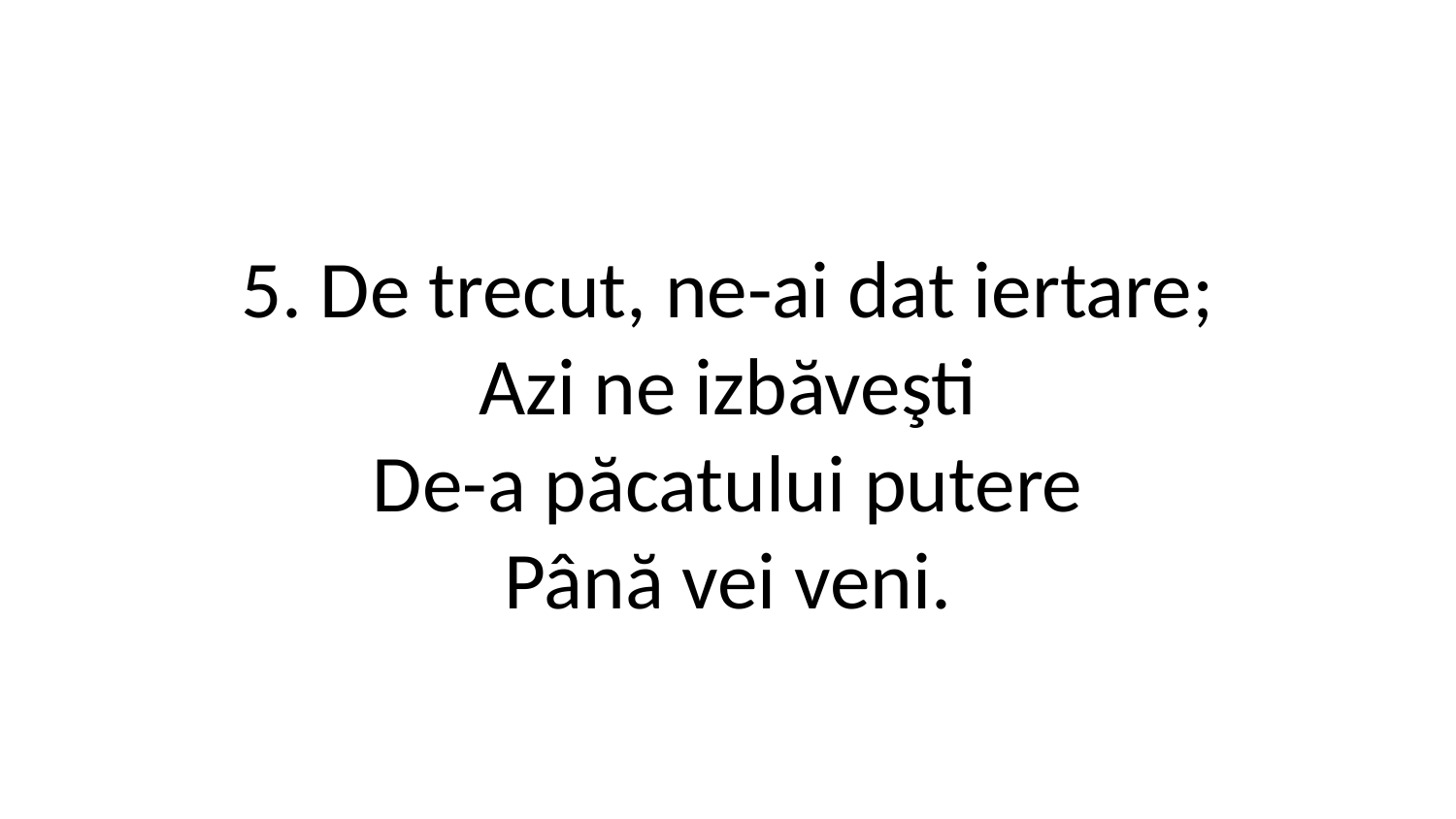

5. De trecut, ne-ai dat iertare;
Azi ne izbăveşti
De-a păcatului putere
Până vei veni.